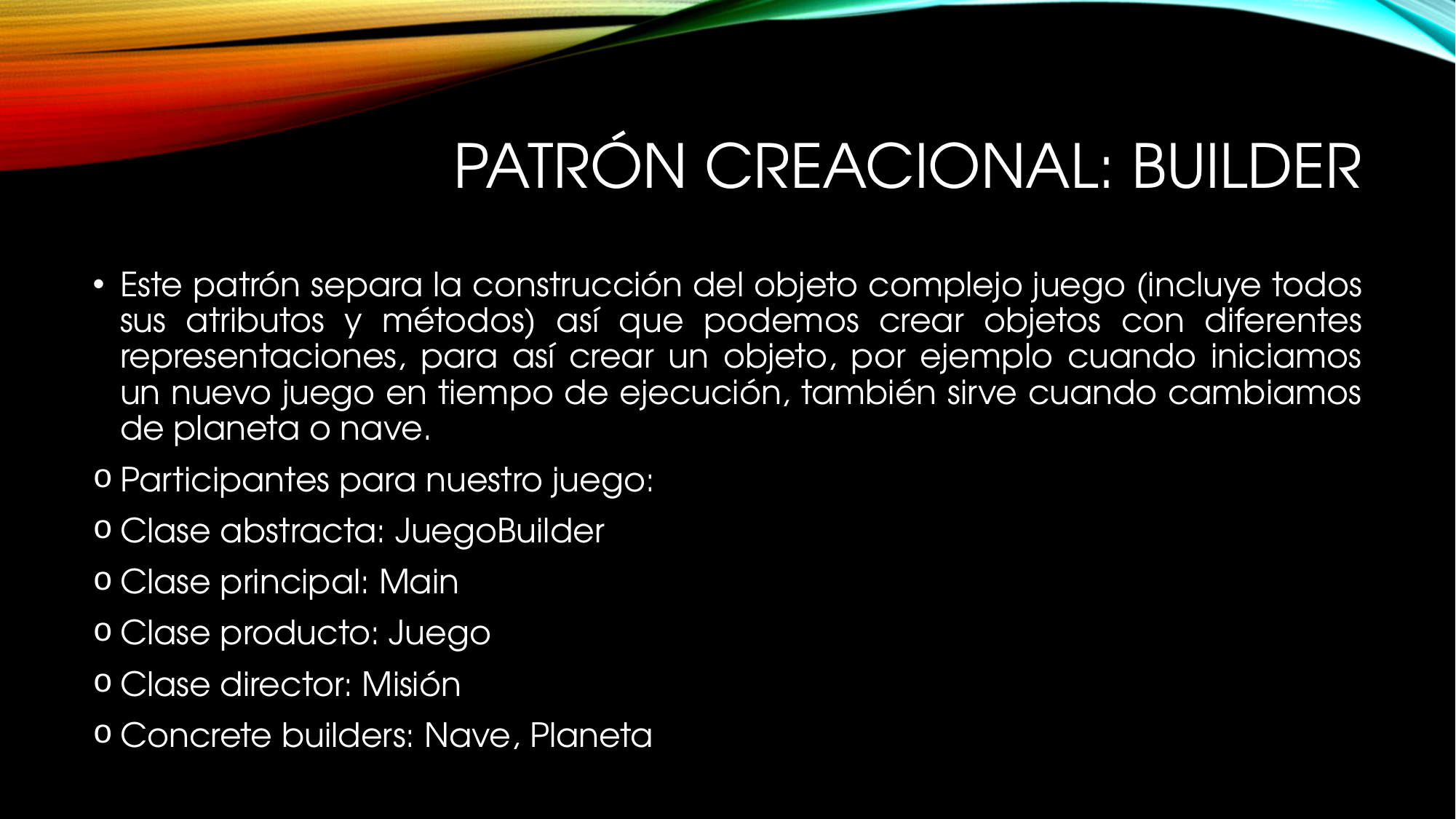

# Patrón creacional: builder
Este patrón separa la construcción del objeto complejo juego (incluye todos sus atributos y métodos) así que podemos crear objetos con diferentes representaciones, para así crear un objeto, por ejemplo cuando iniciamos un nuevo juego en tiempo de ejecución, también sirve cuando cambiamos de planeta o nave.
Participantes para nuestro juego:
Clase abstracta: JuegoBuilder
Clase principal: Main
Clase producto: Juego
Clase director: Misión
Concrete builders: Nave, Planeta